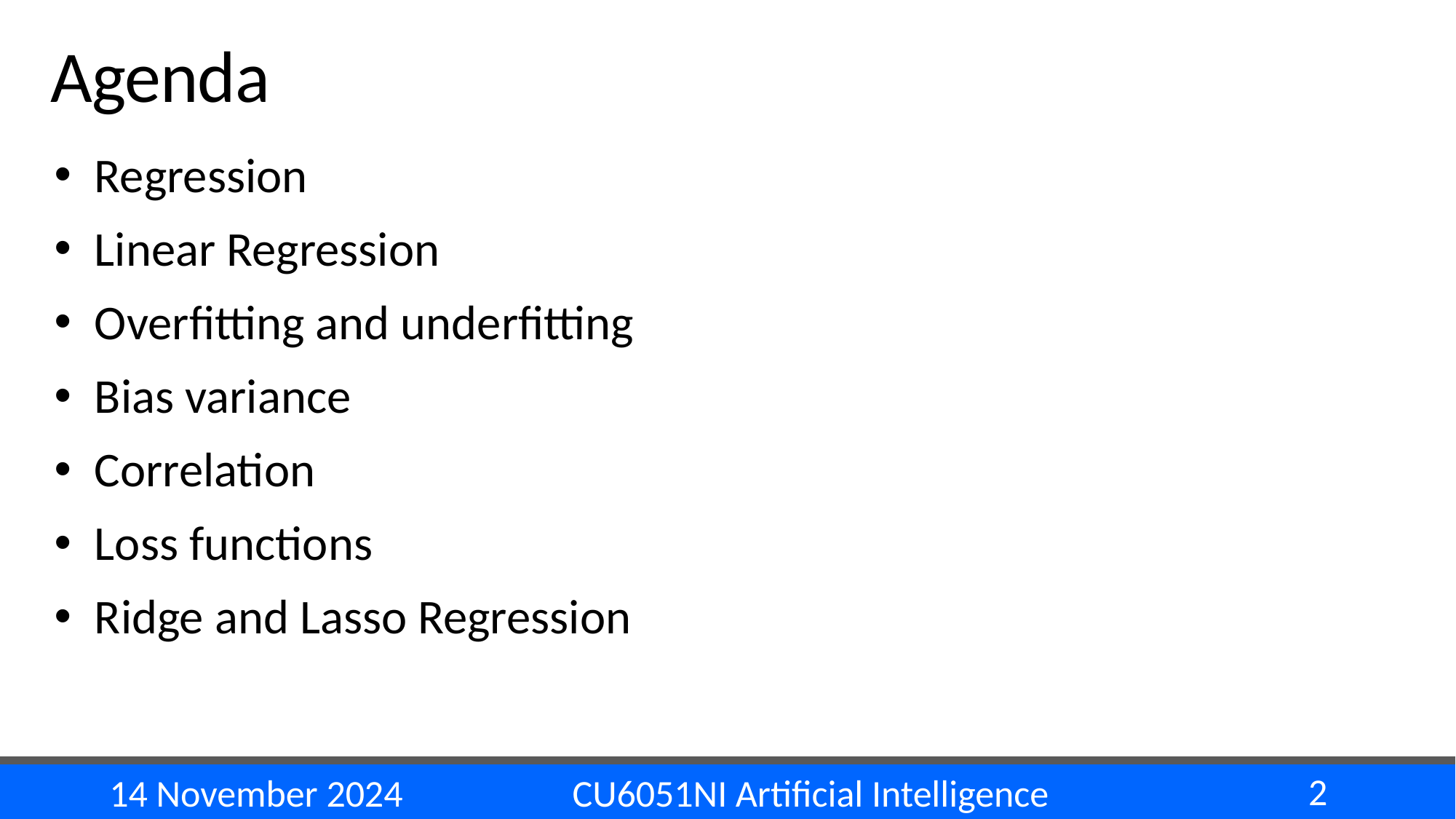

# Agenda
Regression
Linear Regression
Overfitting and underfitting
Bias variance
Correlation
Loss functions
Ridge and Lasso Regression

2
CU6051NI Artificial Intelligence
14 November 2024